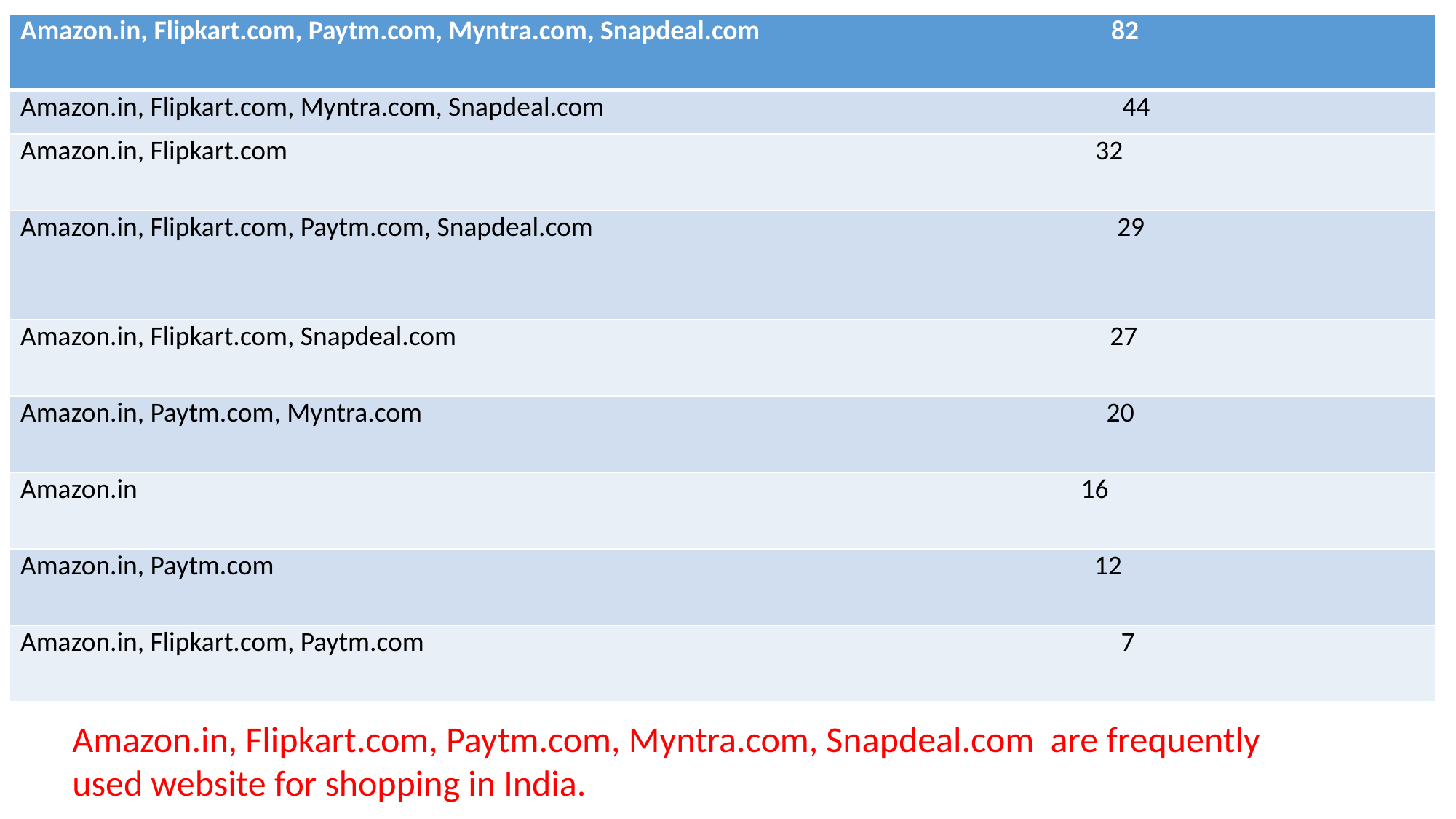

| Amazon.in, Flipkart.com, Paytm.com, Myntra.com, Snapdeal.com 82 |
| --- |
| Amazon.in, Flipkart.com, Myntra.com, Snapdeal.com 44 |
| Amazon.in, Flipkart.com 32 |
| Amazon.in, Flipkart.com, Paytm.com, Snapdeal.com 29 |
| Amazon.in, Flipkart.com, Snapdeal.com 27 |
| Amazon.in, Paytm.com, Myntra.com 20 |
| Amazon.in 16 |
| Amazon.in, Paytm.com 12 |
| Amazon.in, Flipkart.com, Paytm.com 7 |

Amazon.in, Flipkart.com, Paytm.com, Myntra.com, Snapdeal.com  are frequently used website for shopping in India.